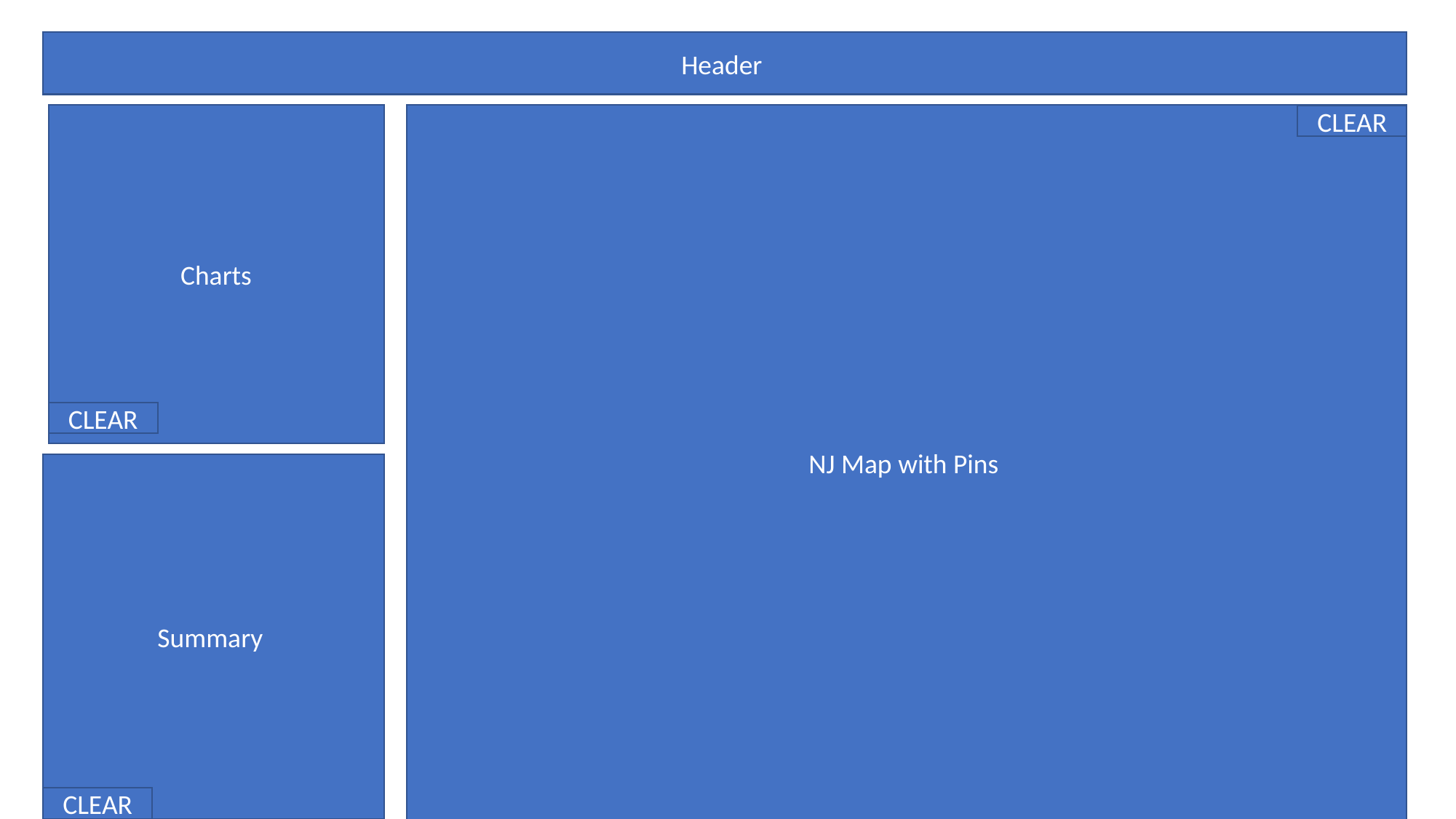

Header
NJ Map with Pins
Charts
CLEAR
CLEAR
Summary
CLEAR